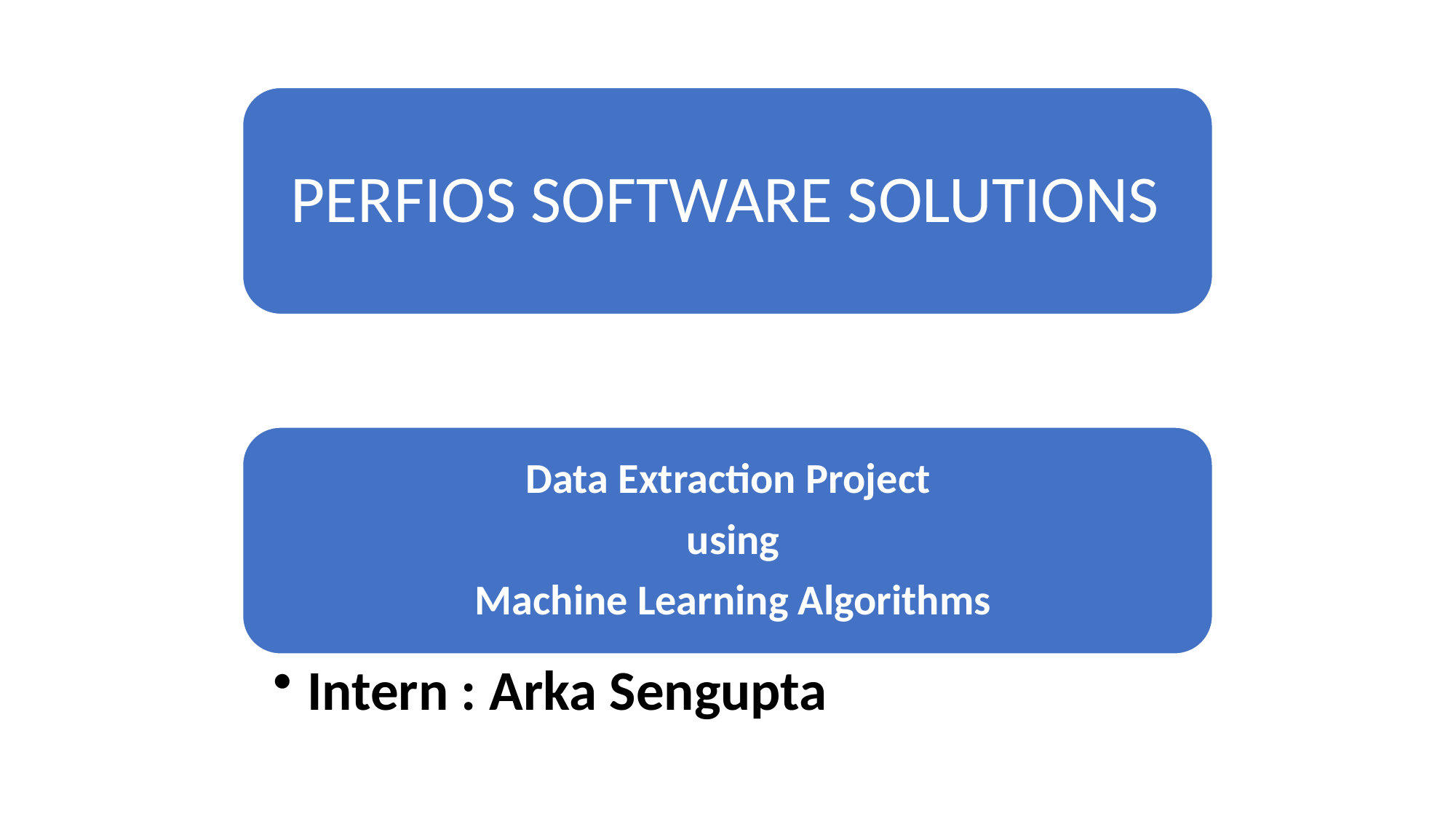

PERFIOS SOFTWARE SOLUTIONS

Data Extraction Project
using
Machine Learning Algorithms
Intern : Arka Sengupta